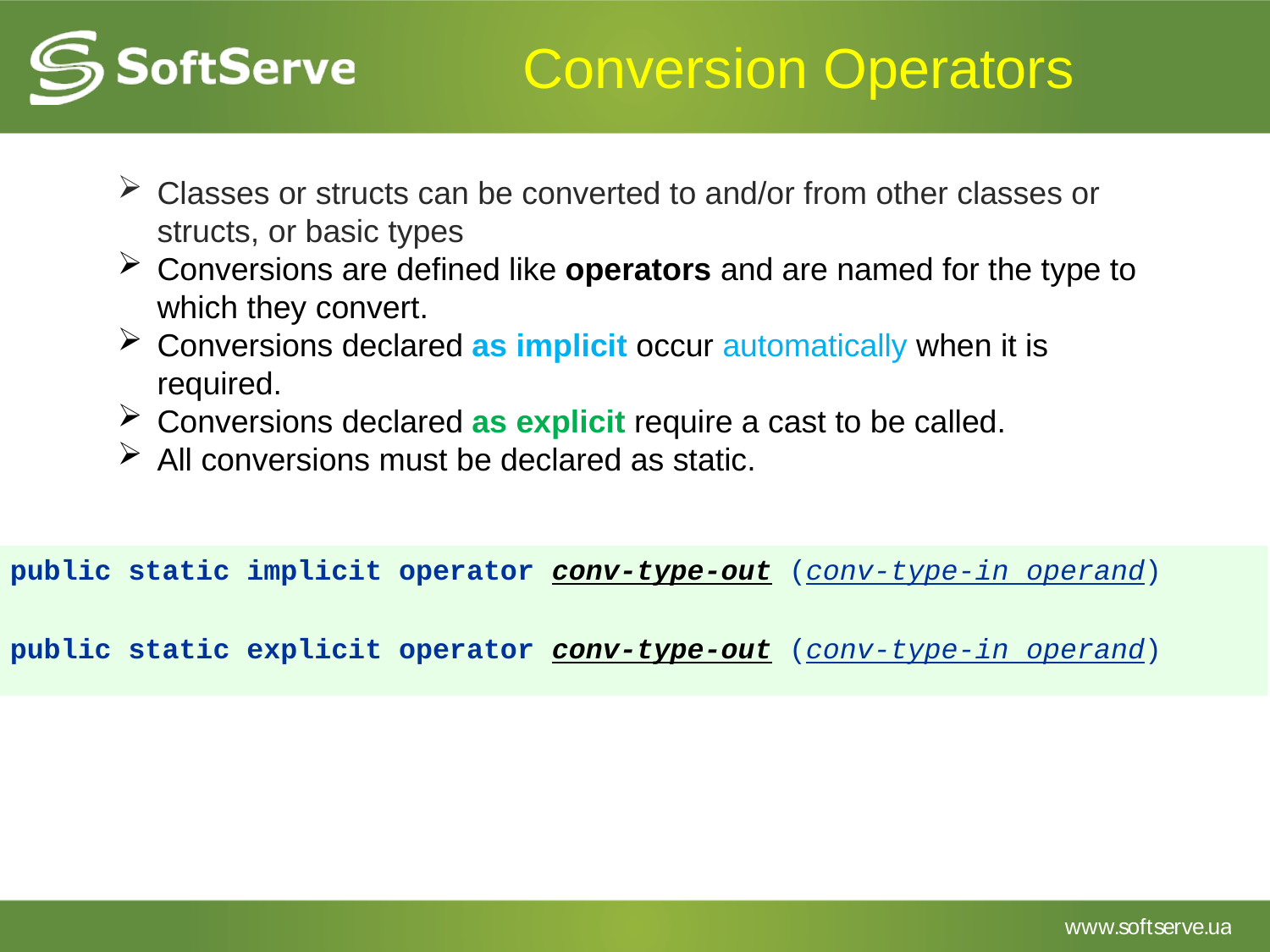

# Conversion Operators
Classes or structs can be converted to and/or from other classes or structs, or basic types
Conversions are defined like operators and are named for the type to which they convert.
Conversions declared as implicit occur automatically when it is required.
Conversions declared as explicit require a cast to be called.
All conversions must be declared as static.
public static implicit operator conv-type-out (conv-type-in operand)

public static explicit operator conv-type-out (conv-type-in operand)